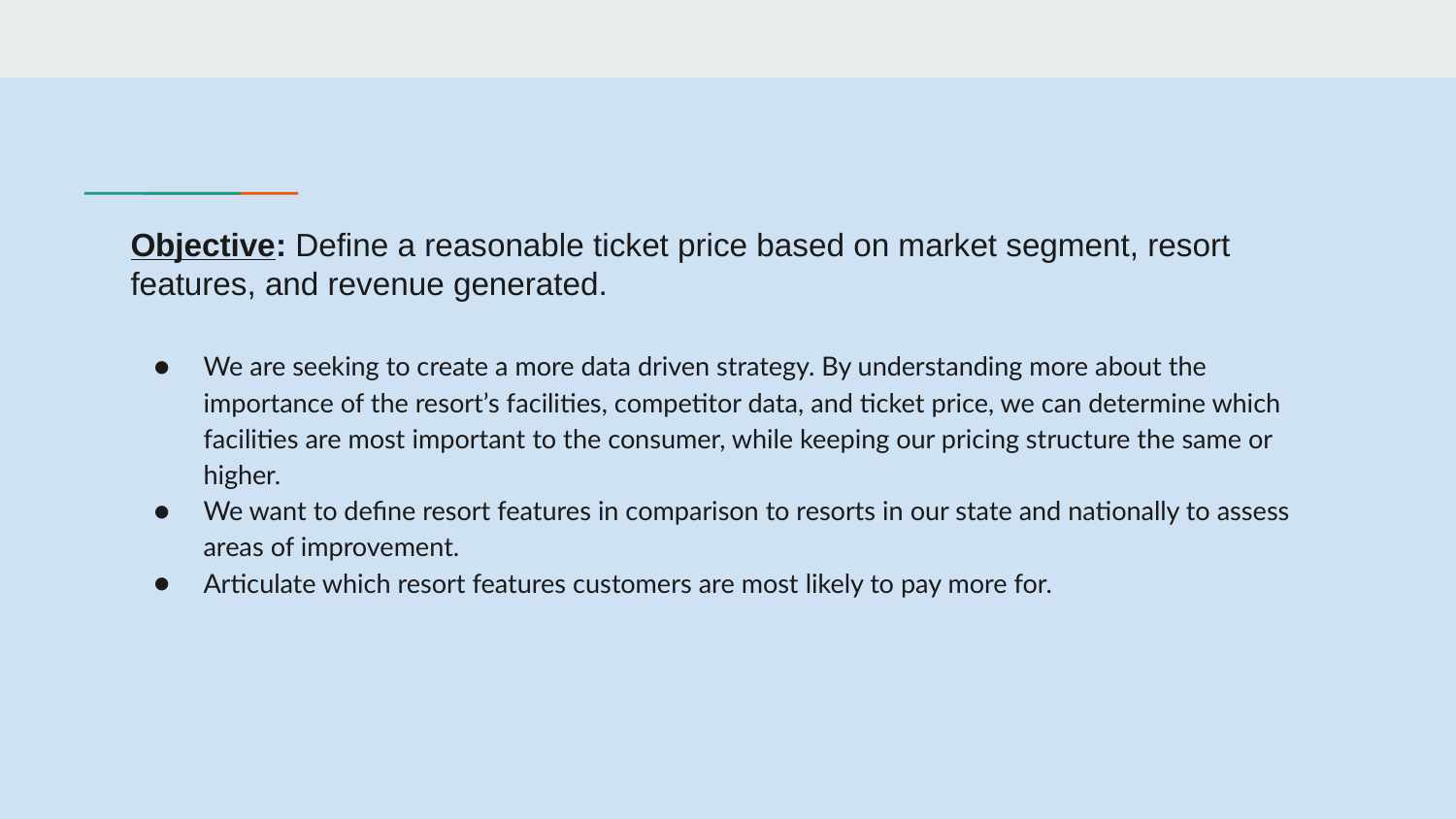

# Objective: Define a reasonable ticket price based on market segment, resort features, and revenue generated.
We are seeking to create a more data driven strategy. By understanding more about the importance of the resort’s facilities, competitor data, and ticket price, we can determine which facilities are most important to the consumer, while keeping our pricing structure the same or higher.
We want to define resort features in comparison to resorts in our state and nationally to assess areas of improvement.
Articulate which resort features customers are most likely to pay more for.